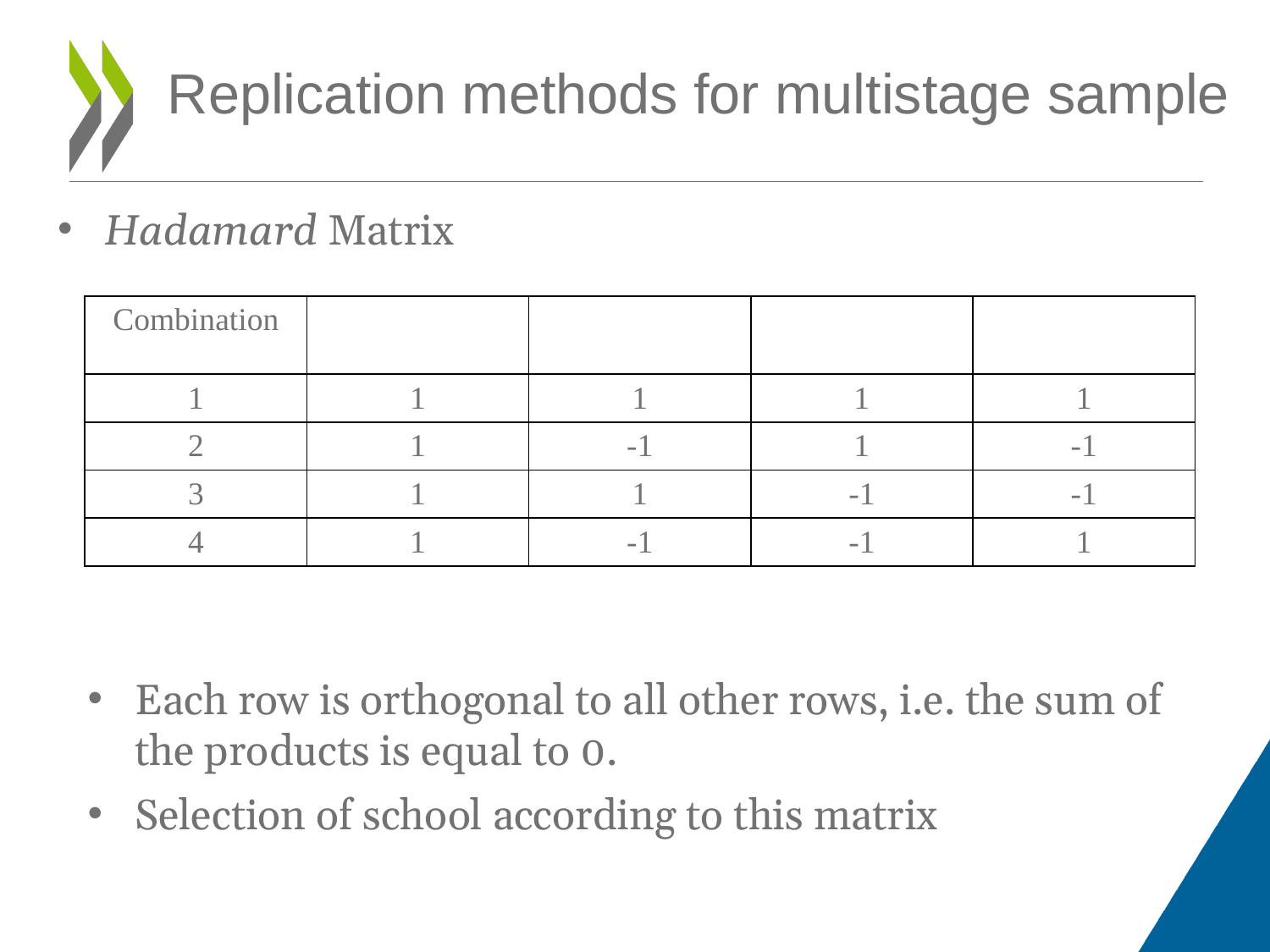

Replication methods for multistage sample
Hadamard Matrix
| Combination |  |  |  |  |
| --- | --- | --- | --- | --- |
| 1 | 1 | 1 | 1 | 1 |
| 2 | 1 | -1 | 1 | -1 |
| 3 | 1 | 1 | -1 | -1 |
| 4 | 1 | -1 | -1 | 1 |
Each row is orthogonal to all other rows, i.e. the sum of the products is equal to 0.
Selection of school according to this matrix